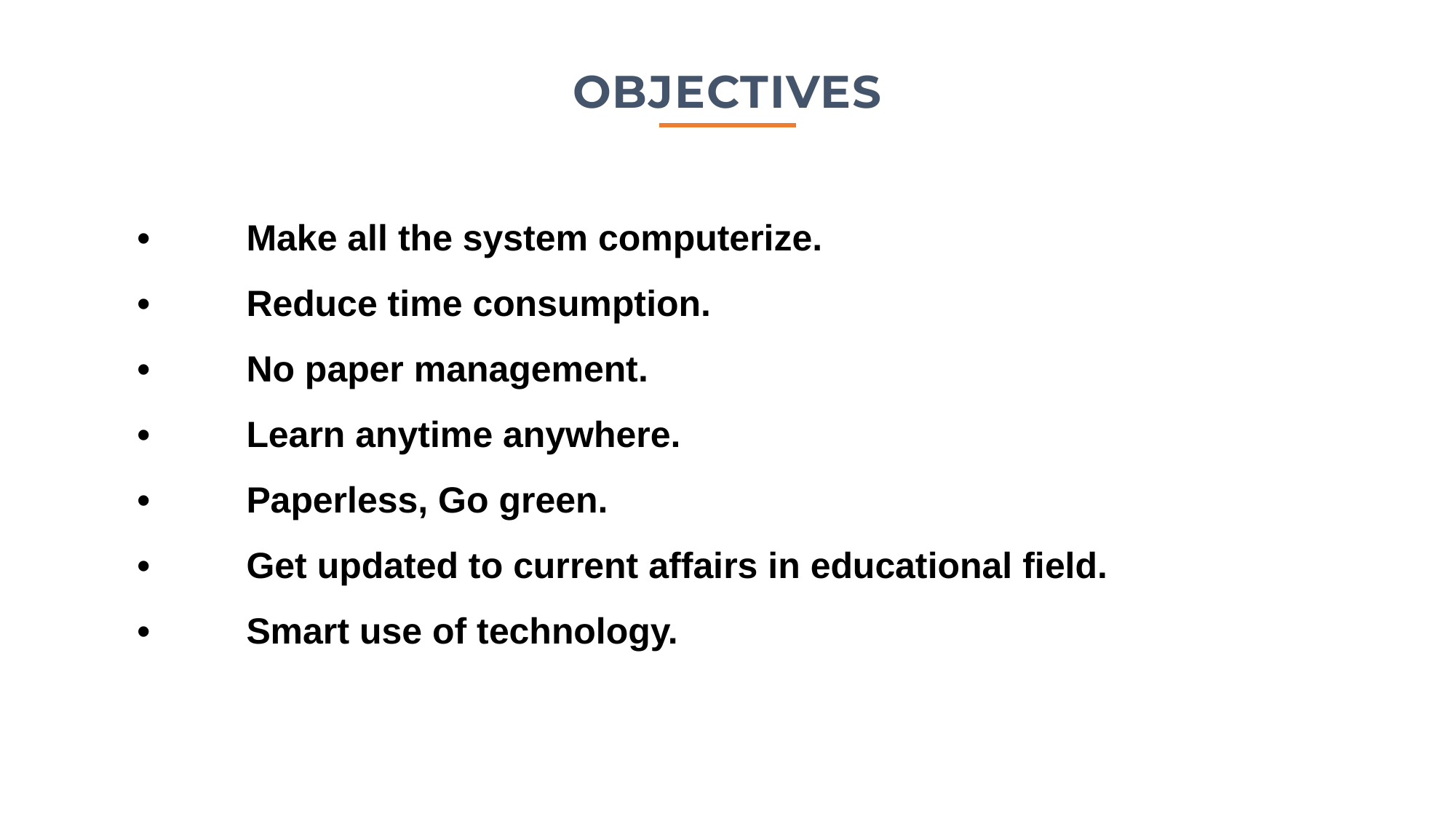

OBJECTIVES

•	Make all the system computerize.
•	Reduce time consumption.
•	No paper management.
•	Learn anytime anywhere.
•	Paperless, Go green.
•	Get updated to current affairs in educational field.
•	Smart use of technology.